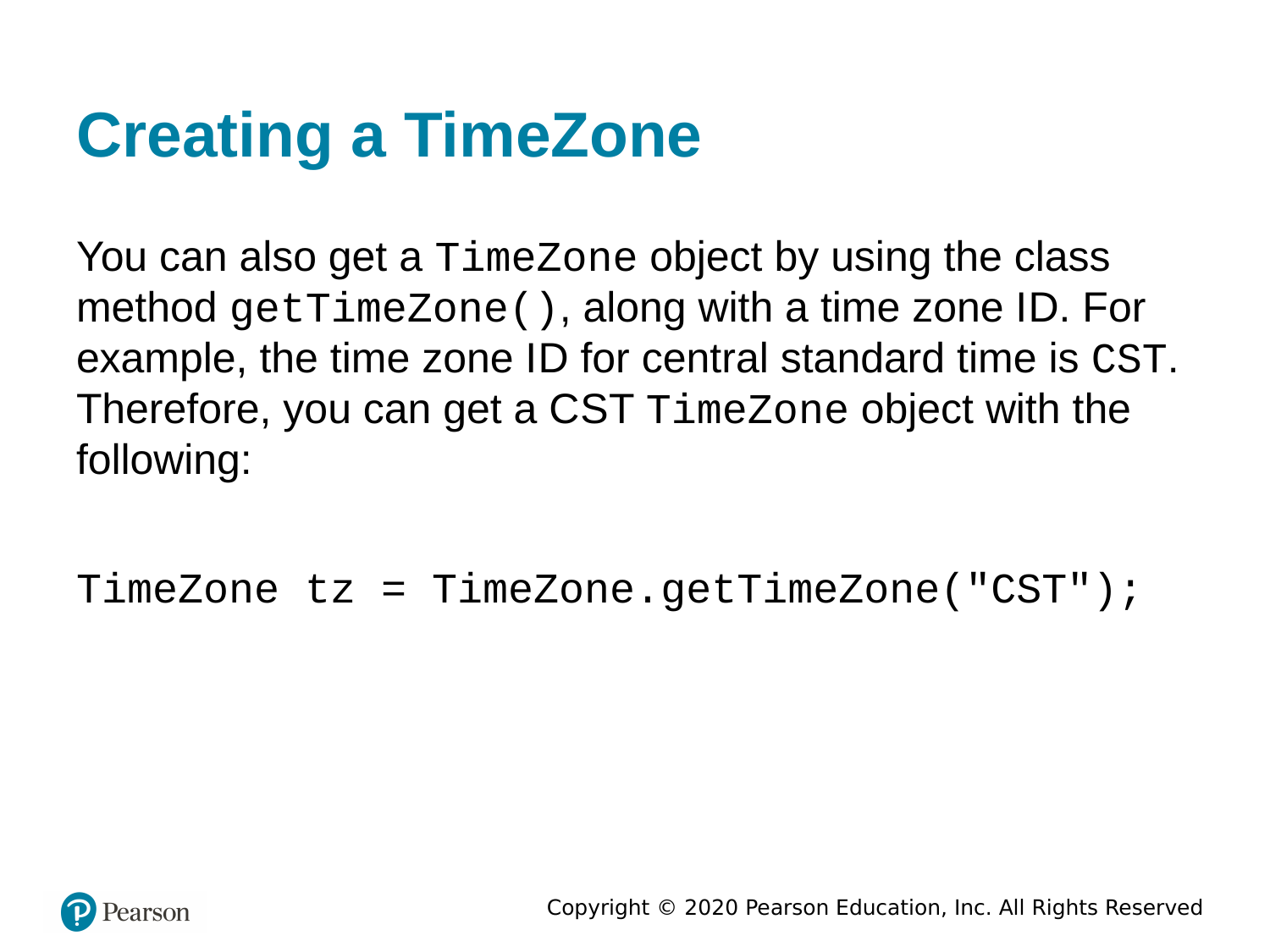

# Creating a TimeZone
You can also get a TimeZone object by using the class method getTimeZone(), along with a time zone I D. For example, the time zone I D for central standard time is CST. Therefore, you can get a C S T TimeZone object with the following:
TimeZone tz = TimeZone.getTimeZone("CST");